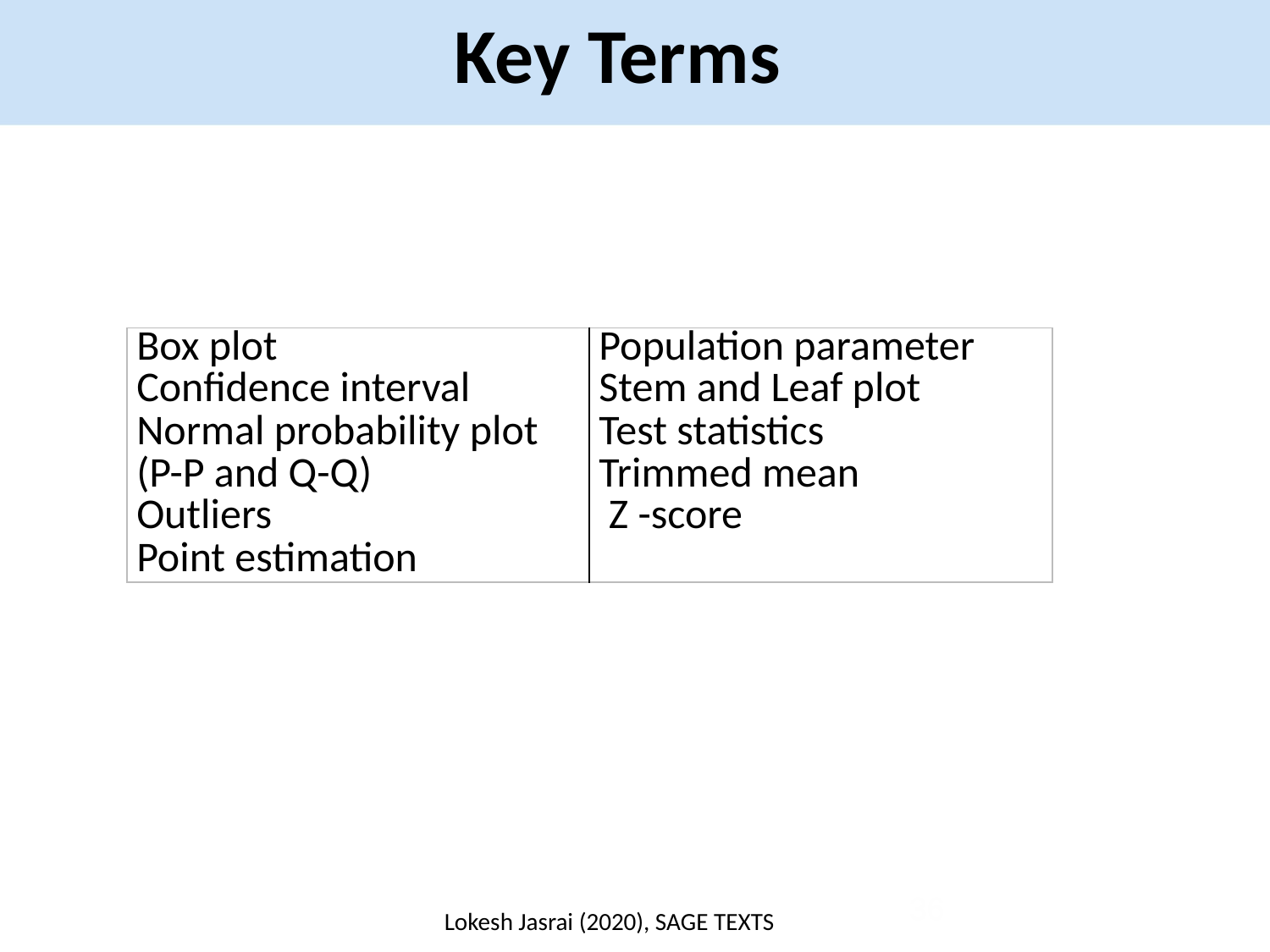

# Key Terms
| Box plot Confidence interval Normal probability plot (P-P and Q-Q) Outliers Point estimation | Population parameter Stem and Leaf plot Test statistics Trimmed mean Z -score |
| --- | --- |
36
Lokesh Jasrai (2020), SAGE TEXTS